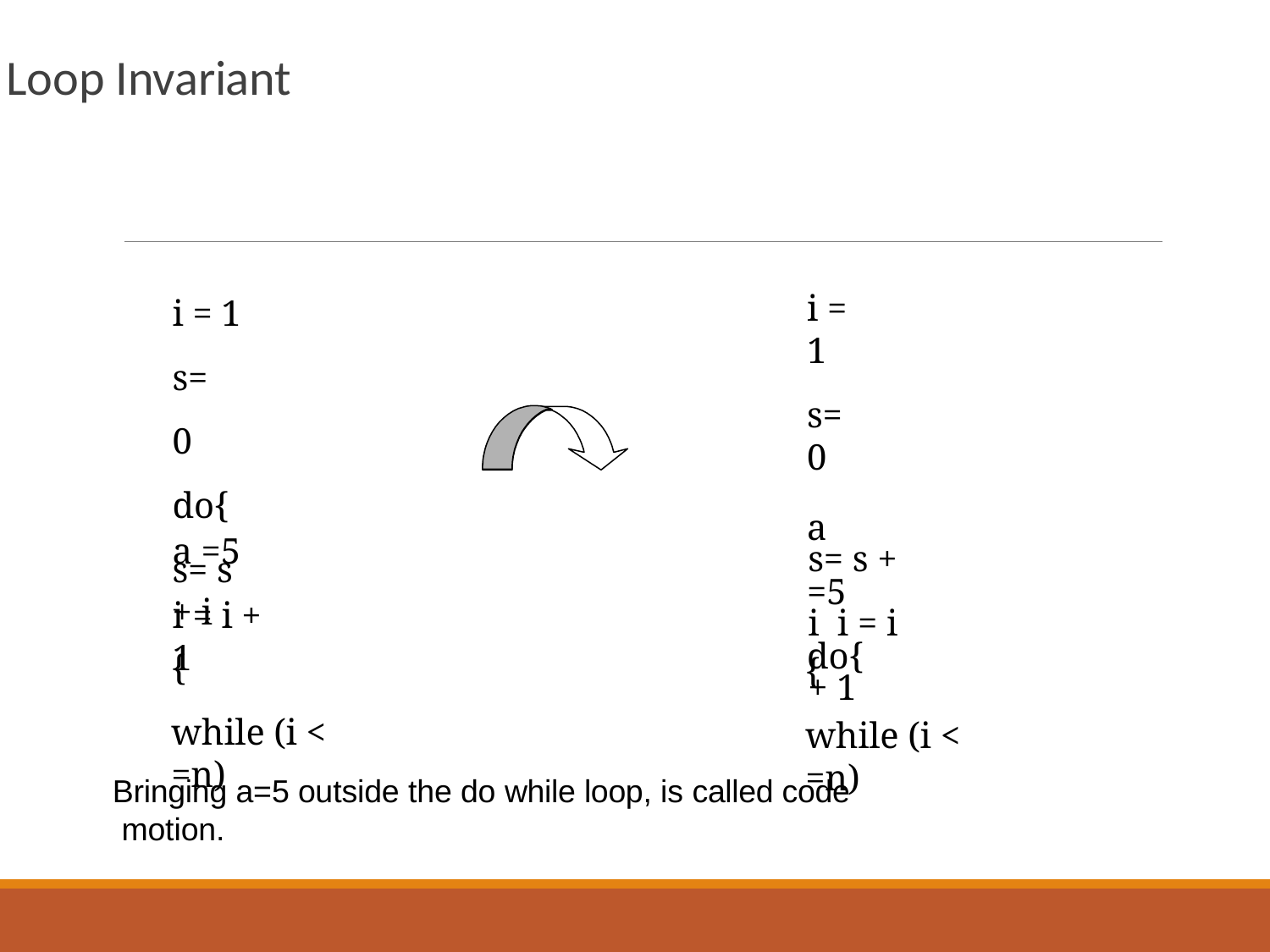

# Loop Invariant
i = 1
s= 0
a =5  do{
i = 1
s= 0  do{
s= s + i

a =5
i = i + 1
s= s + i  i = i + 1
{
while (i < =n)
{
while (i < =n)
Bringing a=5 outside the do while loop, is called code  motion.